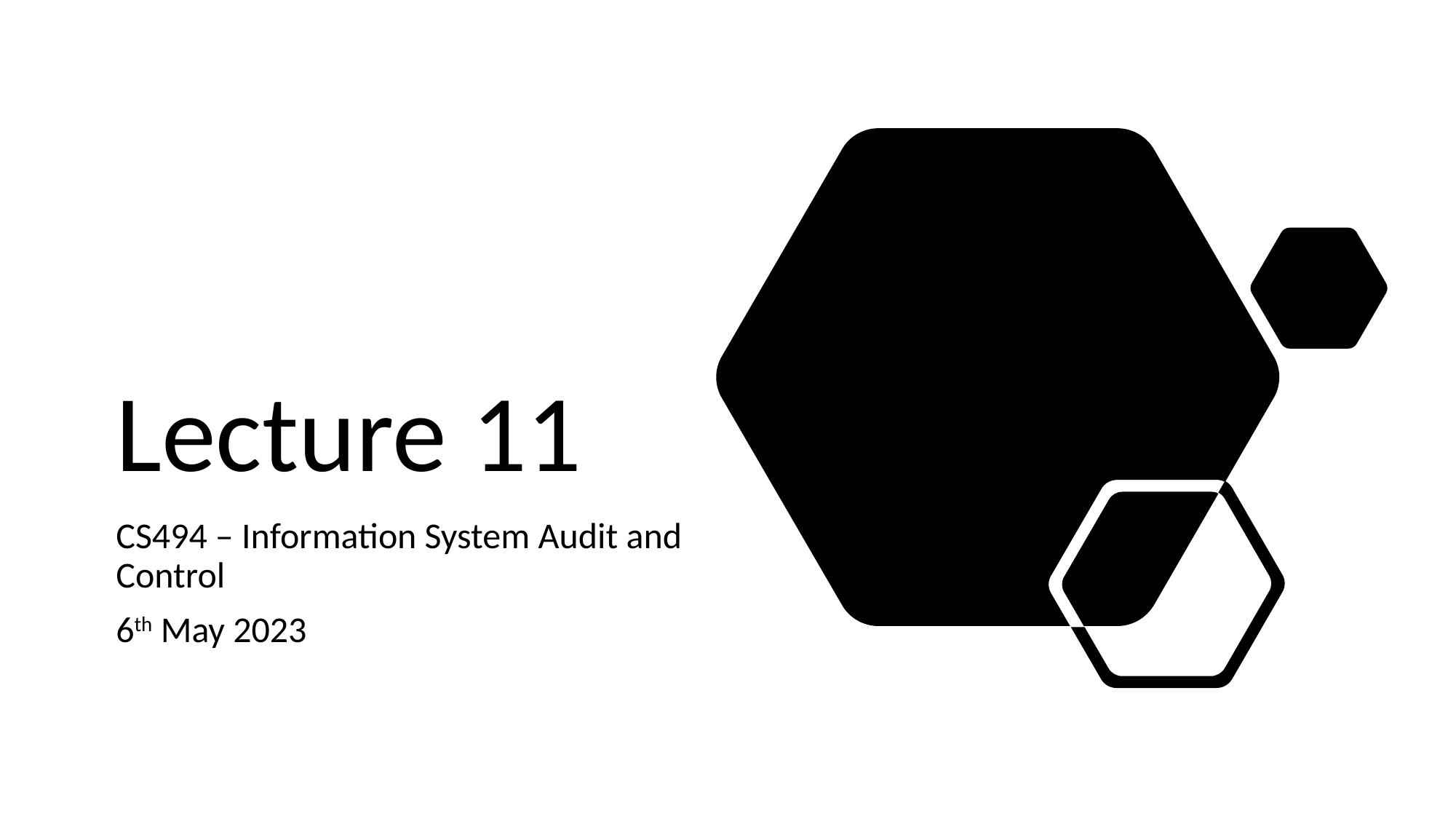

# Lecture 11

CS494 – Information System Audit and Control
6th May 2023